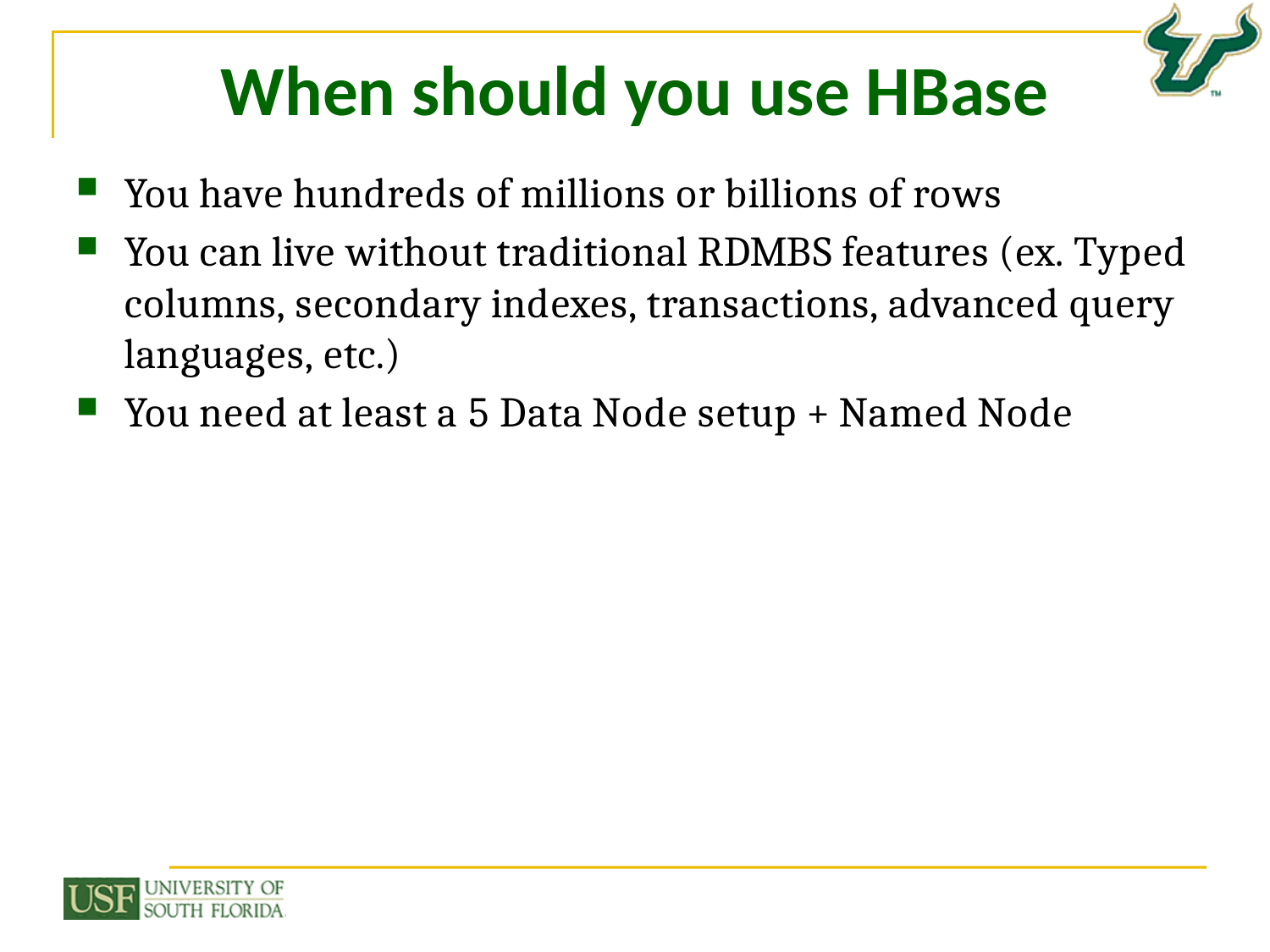

# When should you use HBase
You have hundreds of millions or billions of rows
You can live without traditional RDMBS features (ex. Typed columns, secondary indexes, transactions, advanced query languages, etc.)
You need at least a 5 Data Node setup + Named Node